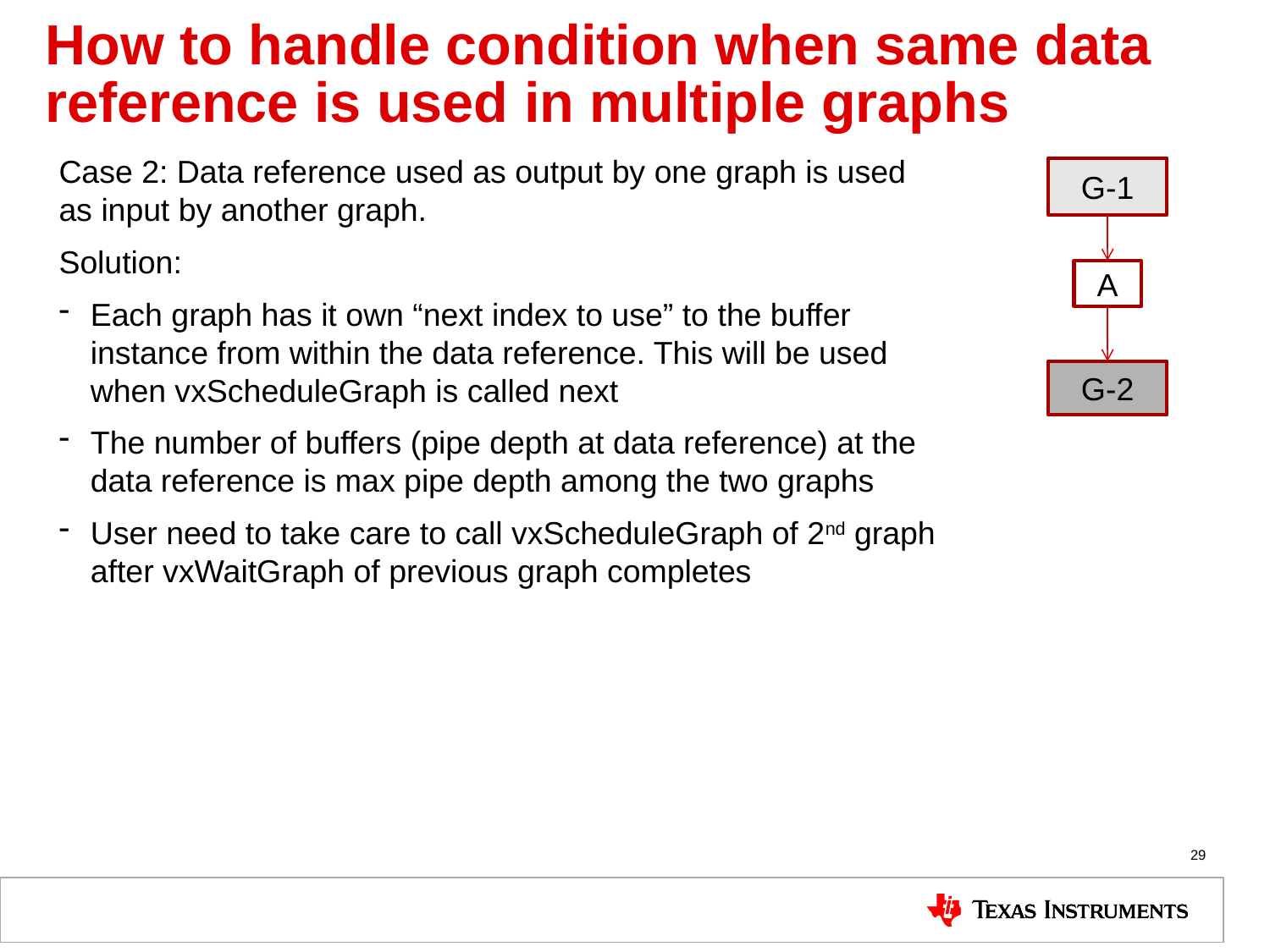

# How to handle condition when same data reference is used in multiple graphs
Case 2: Data reference used as output by one graph is used as input by another graph.
Solution:
Each graph has it own “next index to use” to the buffer instance from within the data reference. This will be used when vxScheduleGraph is called next
The number of buffers (pipe depth at data reference) at the data reference is max pipe depth among the two graphs
User need to take care to call vxScheduleGraph of 2nd graph after vxWaitGraph of previous graph completes
G-1
A
G-2
29